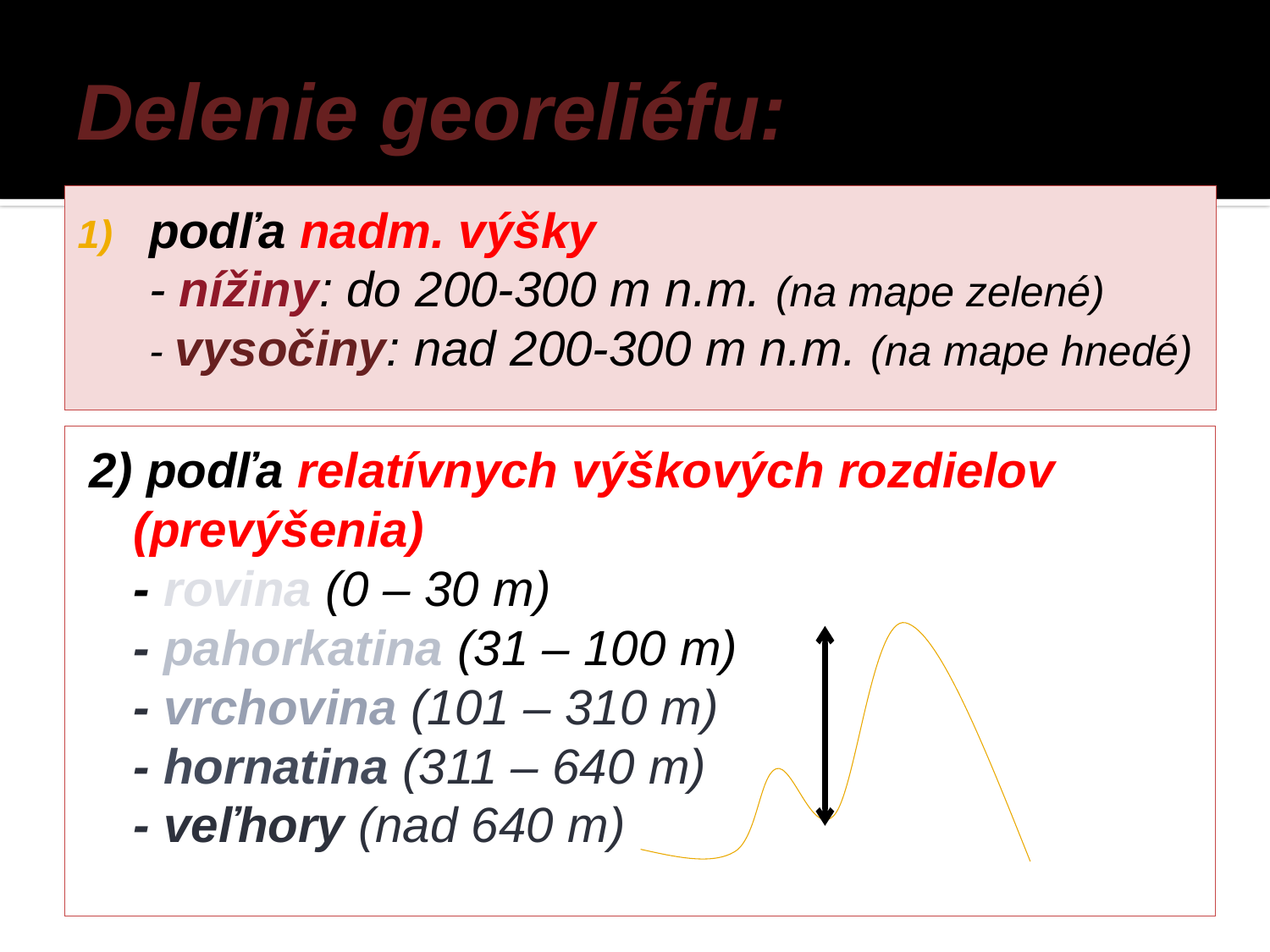

# Delenie georeliéfu:
podľa nadm. výšky
	- nížiny: do 200-300 m n.m. (na mape zelené)
	- vysočiny: nad 200-300 m n.m. (na mape hnedé)
2) podľa relatívnych výškových rozdielov (prevýšenia)
	- rovina (0 – 30 m)
	- pahorkatina (31 – 100 m)
	- vrchovina (101 – 310 m)
	- hornatina (311 – 640 m)
	- veľhory (nad 640 m)